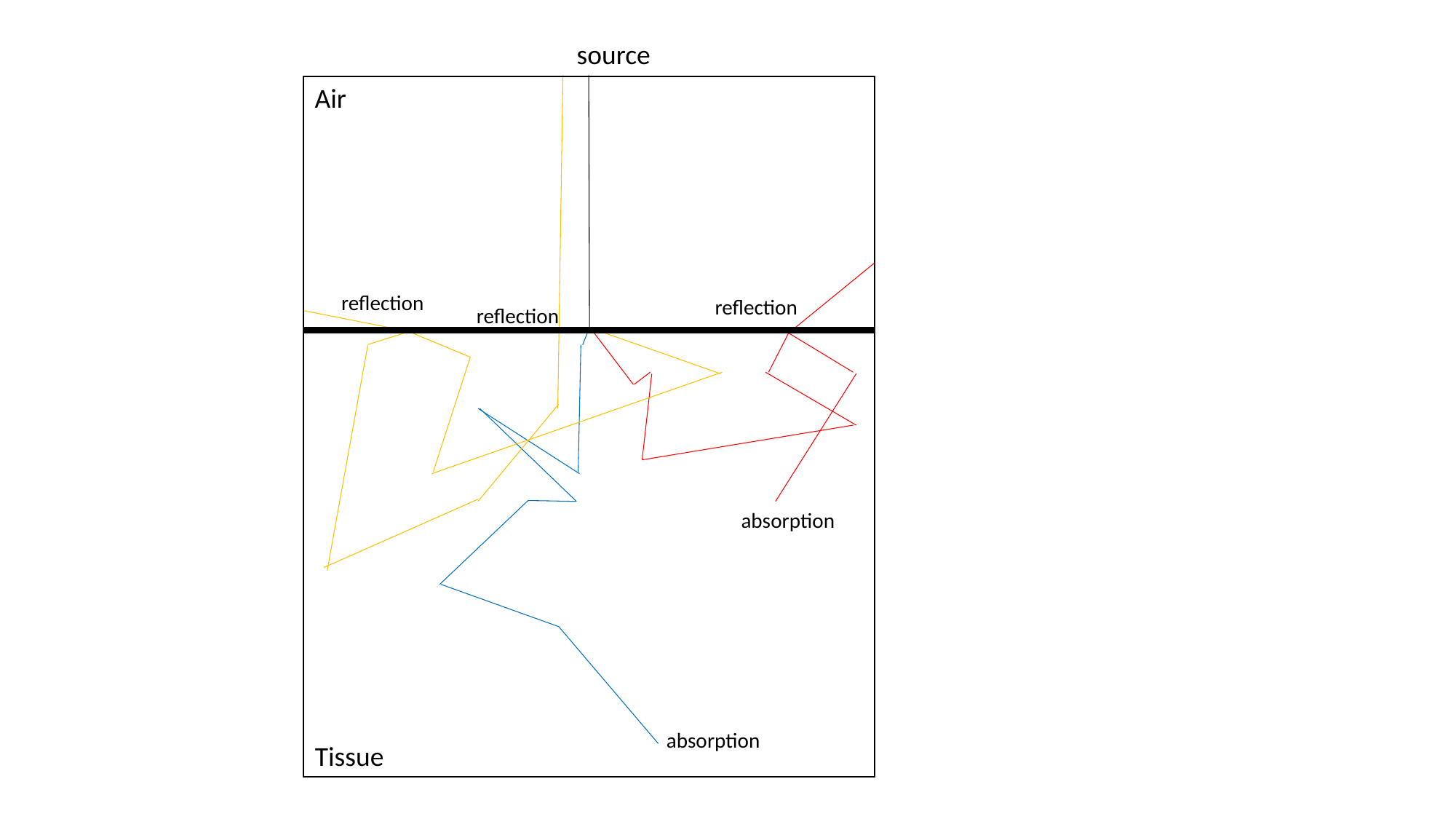

source
Air

reflection
reflection
reflection

absorption
absorption
Tissue